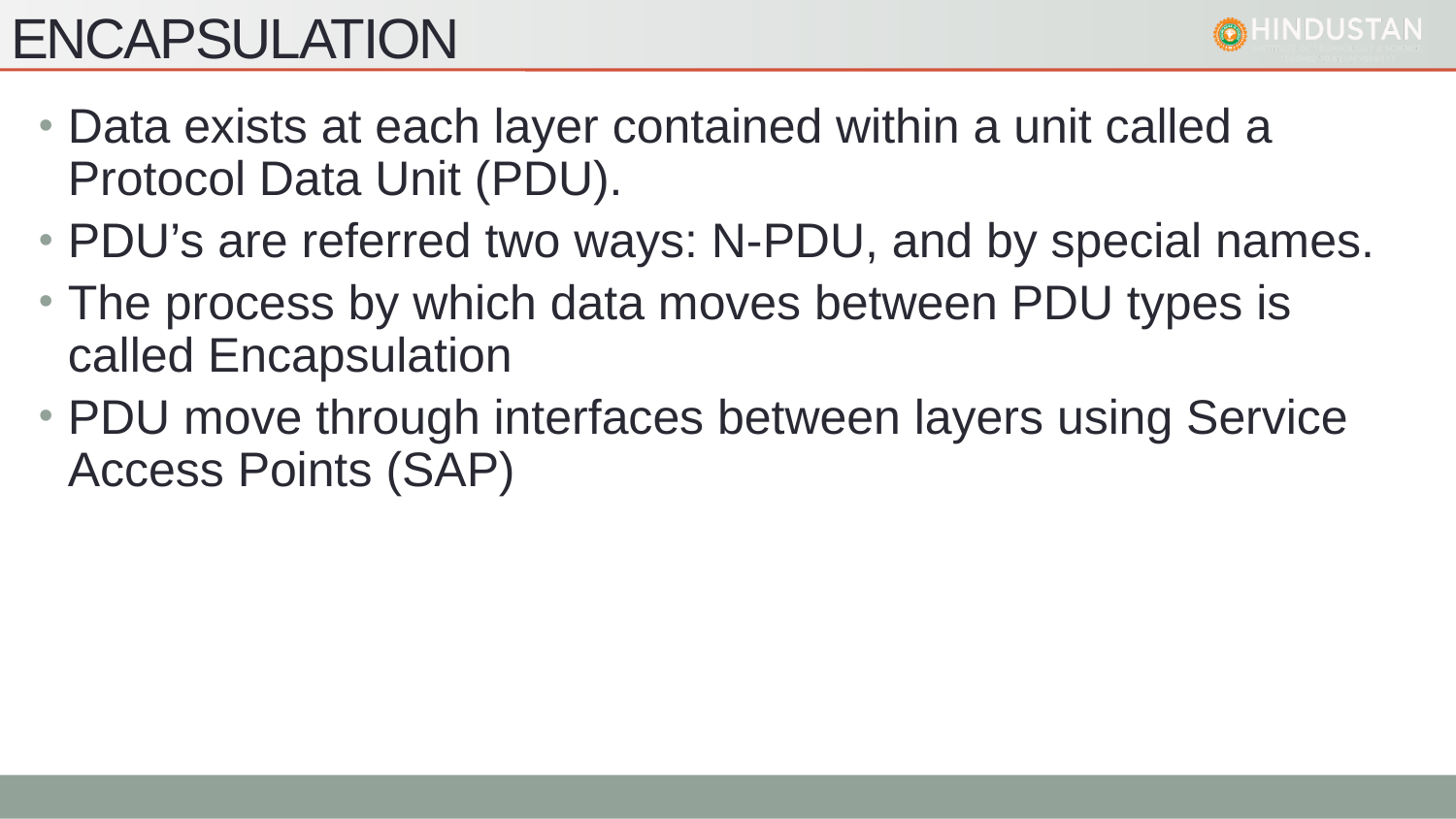

# Encapsulation
Data exists at each layer contained within a unit called a Protocol Data Unit (PDU).
PDU’s are referred two ways: N-PDU, and by special names.
The process by which data moves between PDU types is called Encapsulation
PDU move through interfaces between layers using Service Access Points (SAP)